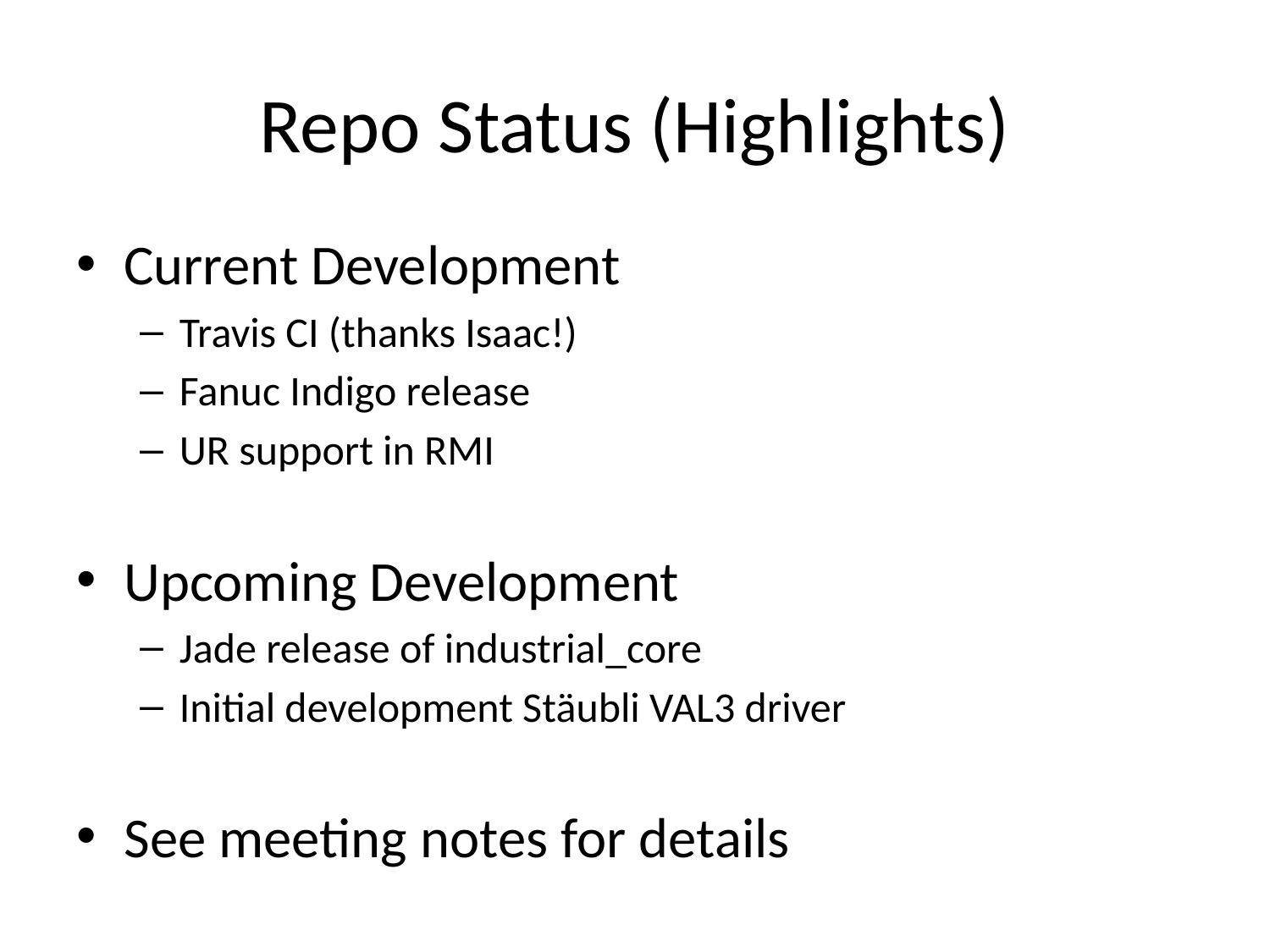

# Repo Status (Highlights)
Current Development
Travis CI (thanks Isaac!)
Fanuc Indigo release
UR support in RMI

Upcoming Development
Jade release of industrial_core
Initial development Stäubli VAL3 driver

See meeting notes for details